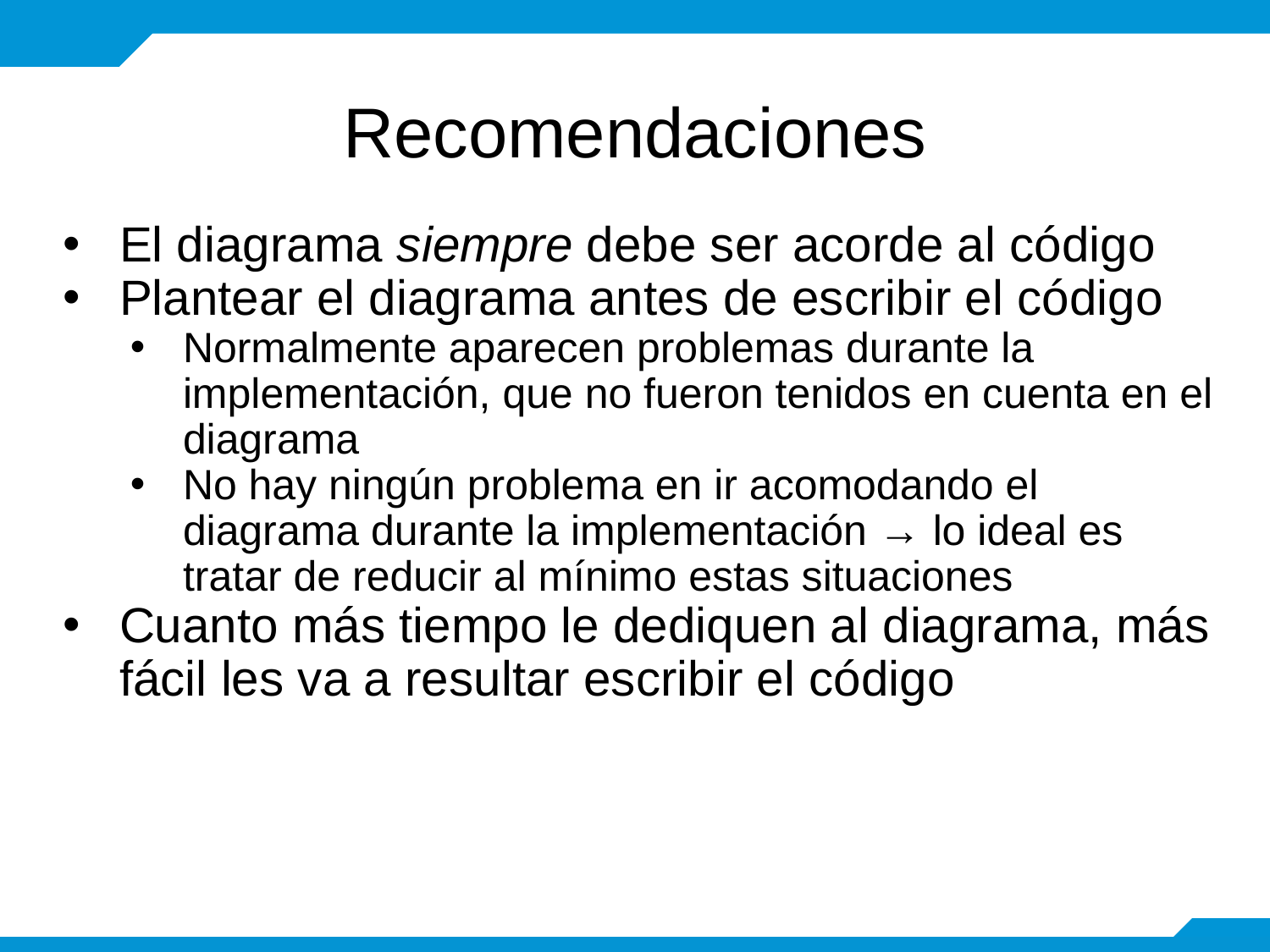

# Recomendaciones
El diagrama siempre debe ser acorde al código
Plantear el diagrama antes de escribir el código
Normalmente aparecen problemas durante la implementación, que no fueron tenidos en cuenta en el diagrama
No hay ningún problema en ir acomodando el diagrama durante la implementación → lo ideal es tratar de reducir al mínimo estas situaciones
Cuanto más tiempo le dediquen al diagrama, más fácil les va a resultar escribir el código